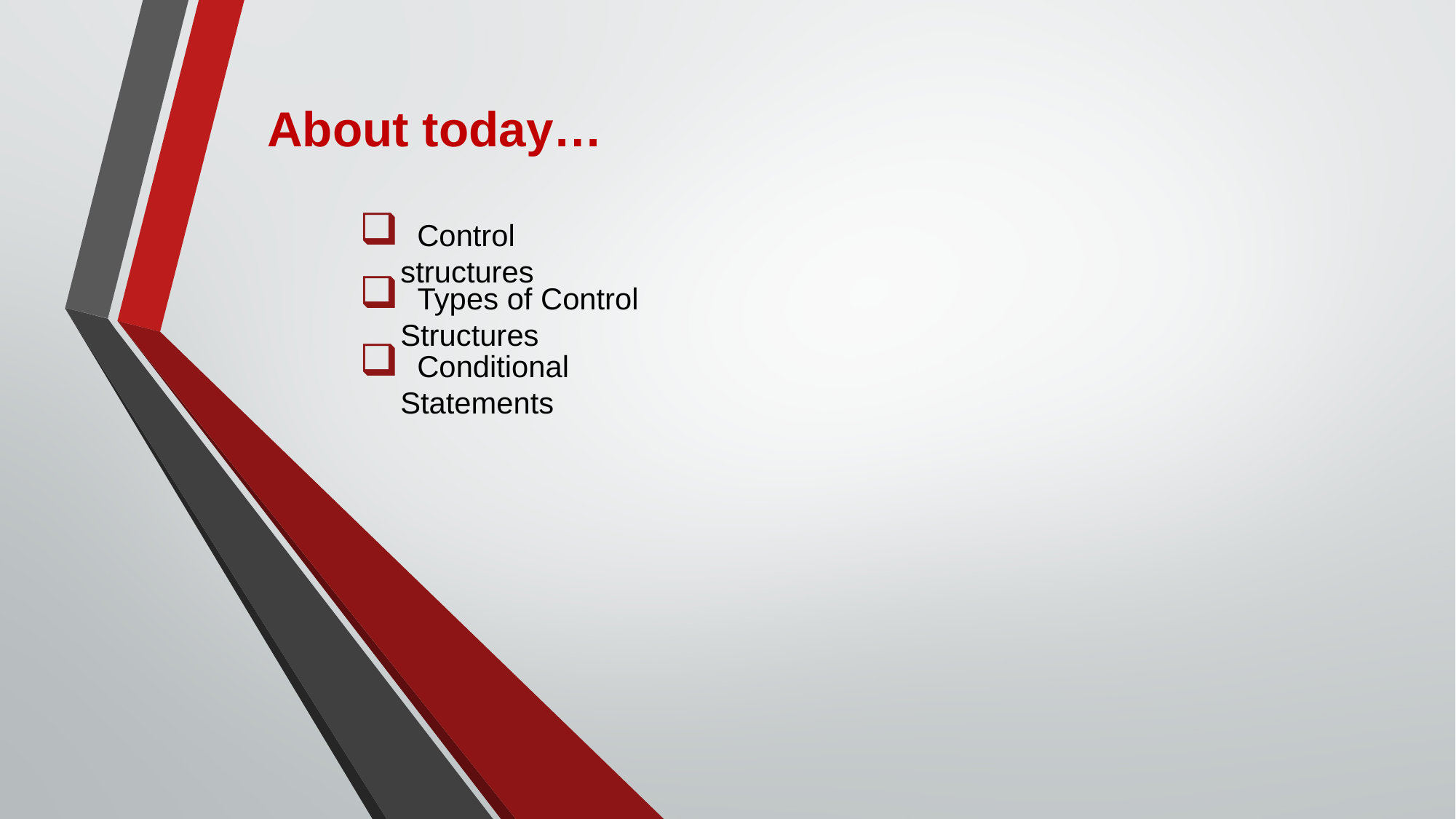

About today…
  Control structures
  Types of Control Structures
  Conditional Statements